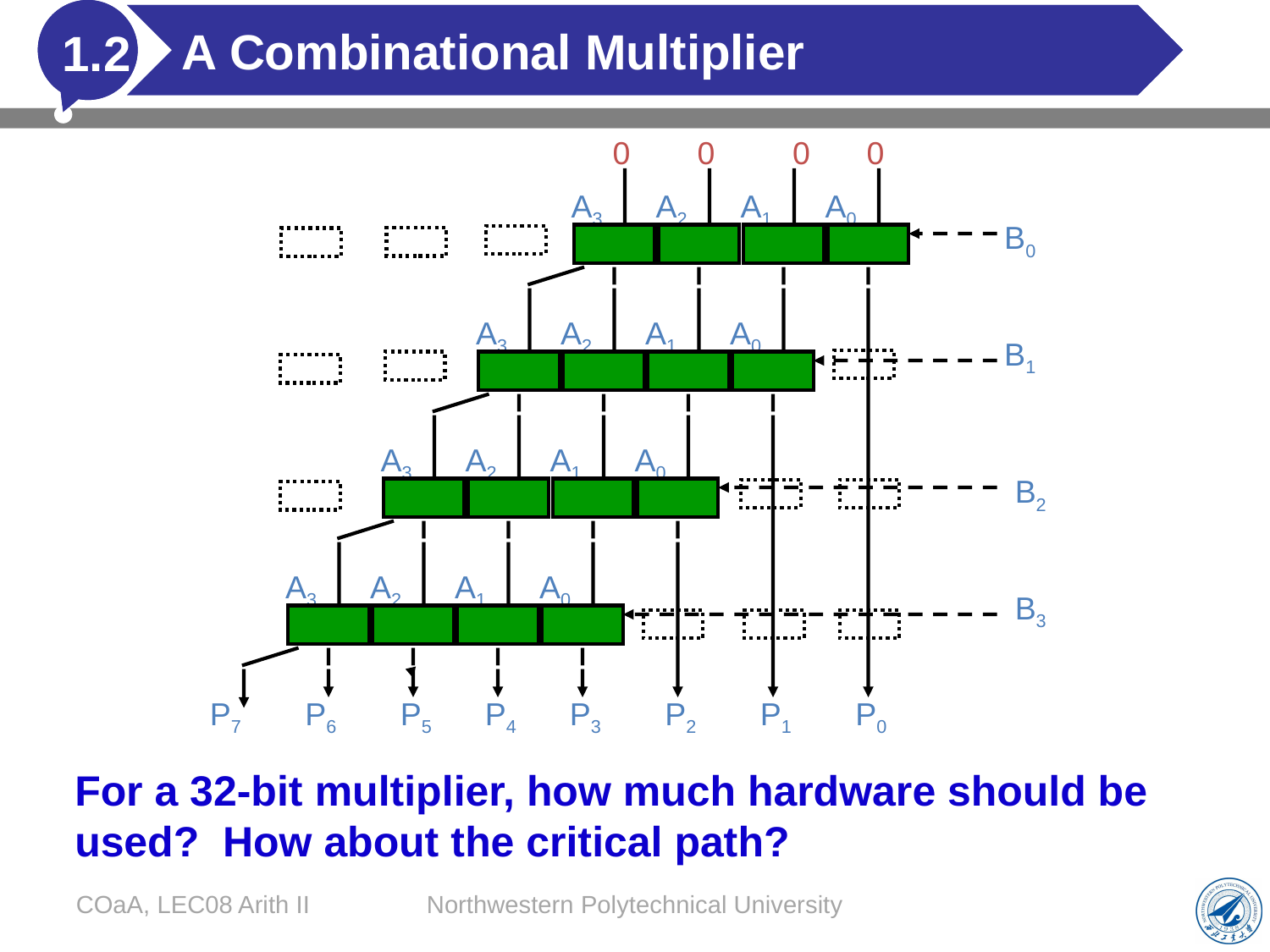

# A Combinational Multiplier
1.2
0
0
0
0

A3

A2

A1

A0

B0

A3

A2

A1

A0

B1

A3

A2

A1

A0

B2

A3

A2

A1

A0

B3

P7
P6
P5
P4
P3
P2
P1
P0

For a 32-bit multiplier, how much hardware should be used?  How about the critical path?
COaA, LEC08 Arith II
Northwestern Polytechnical University
6